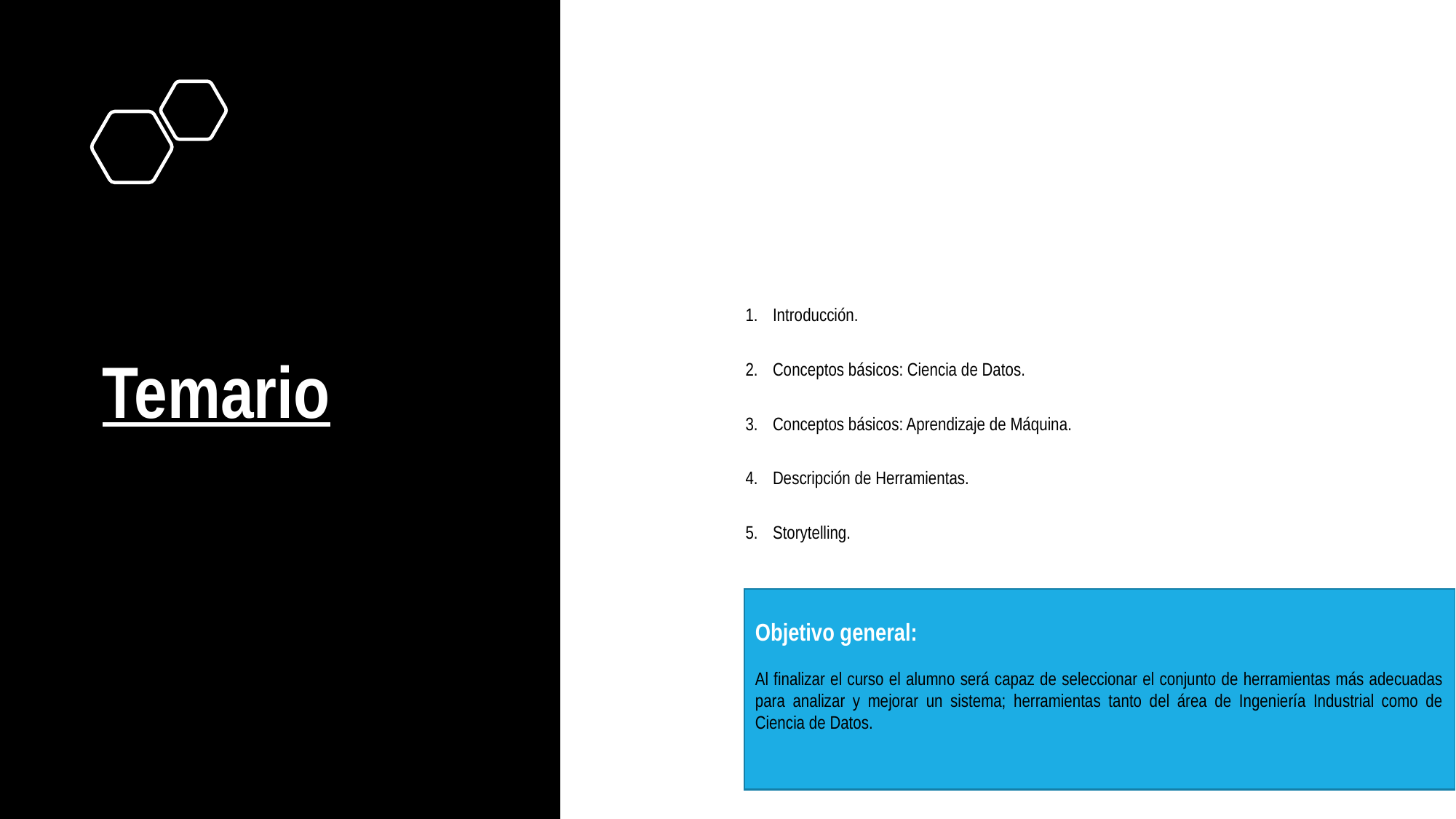

Introducción.

Conceptos básicos: Ciencia de Datos.

Conceptos básicos: Aprendizaje de Máquina.

Descripción de Herramientas.

Storytelling.

# Temario
Objetivo general:

Al finalizar el curso el alumno será capaz de seleccionar el conjunto de herramientas más adecuadas para analizar y mejorar un sistema; herramientas tanto del área de Ingeniería Industrial como de Ciencia de Datos.